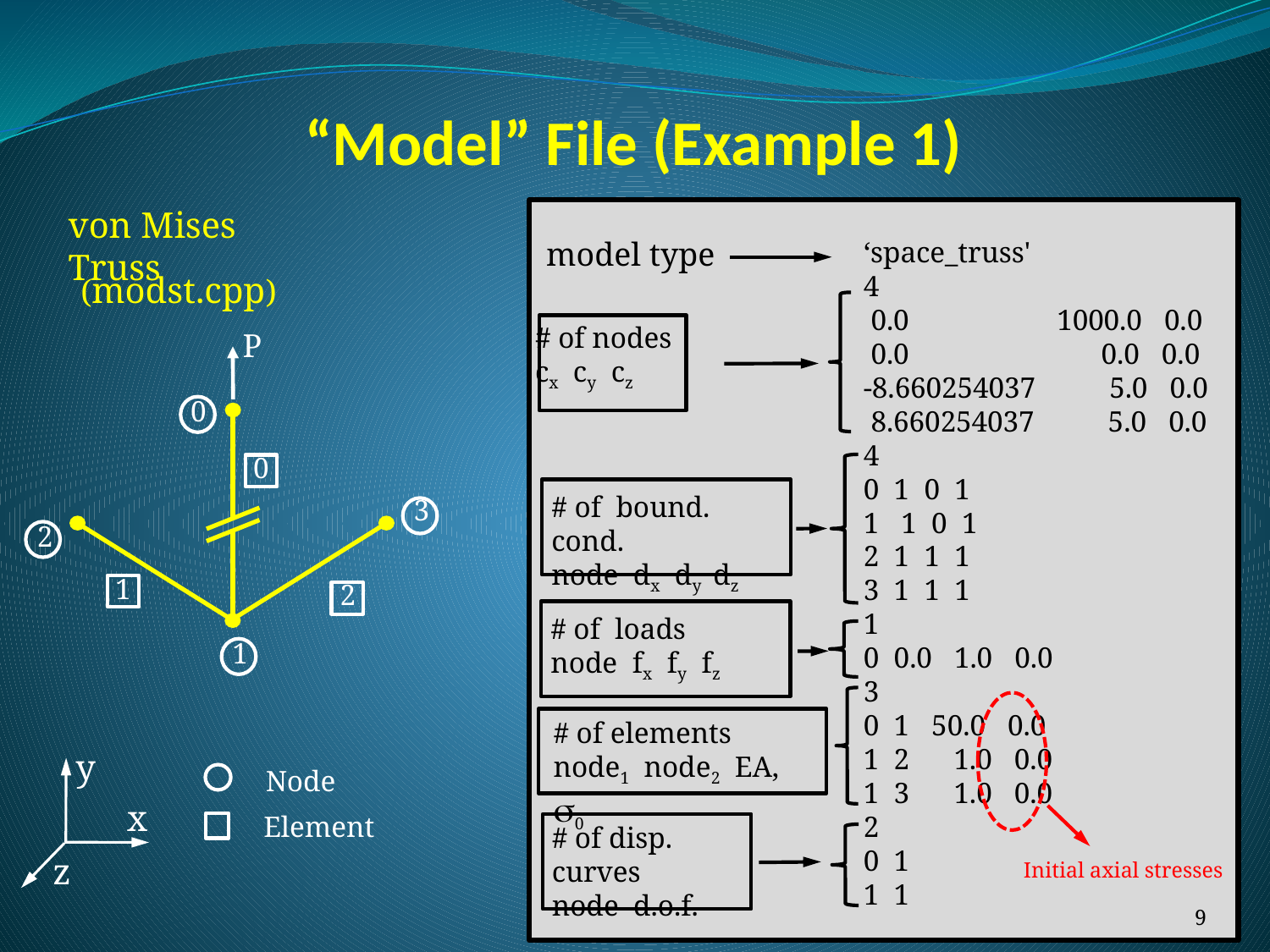

# “Model” File (Example 1)
von Mises Truss
(modst.cpp)

model type
‘space_truss'
4
 0.0                    1000.0   0.0
 0.0                          0.0   0.0
-8.660254037          5.0   0.0
 8.660254037          5.0   0.0
4
0  1  0  1
1   1  0  1
2  1  1  1
3  1  1  1
1
0  0.0   1.0   0.0
3
0  1   50.0   0.0
1  2      1.0   0.0
1  3      1.0   0.0
2
0  1
1  1

# of nodes
cx  cy  cz

# of  bound. cond.
node  dx  dy  dz

# of  loads
node  fx  fy  fz

# of elements
node1  node2  EA, σ0
# of disp. curves
node  d.o.f.

P
0

0

3

2

1

2

1

y
x
z
Node

Element

Initial axial stresses
9